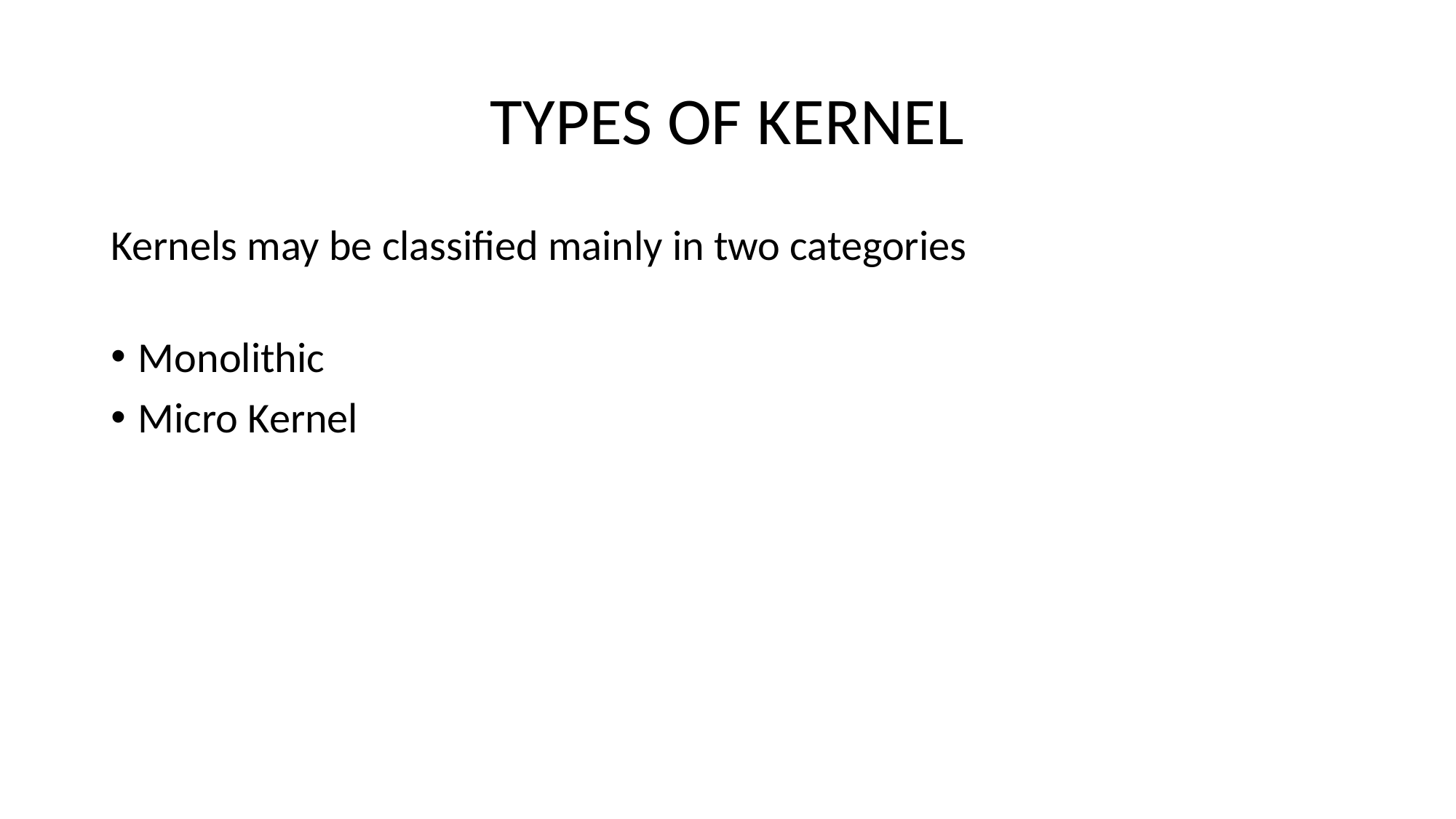

# TYPES OF KERNEL
Kernels may be classified mainly in two categories
Monolithic
Micro Kernel